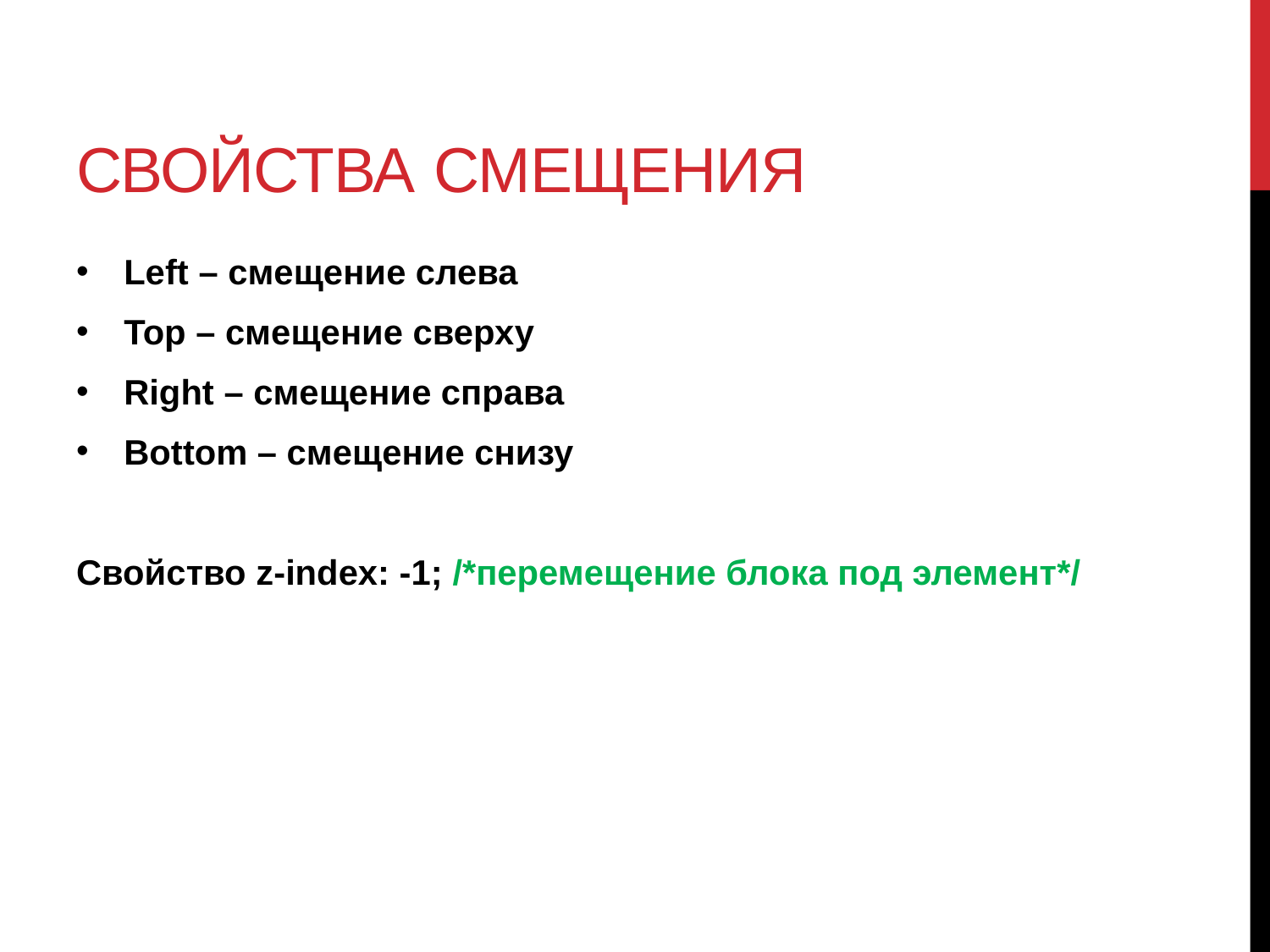

# Свойства смещения
Left – смещение слева
Top – смещение сверху
Right – смещение справа
Bottom – смещение снизу

Свойство z-index: -1; /*перемещение блока под элемент*/